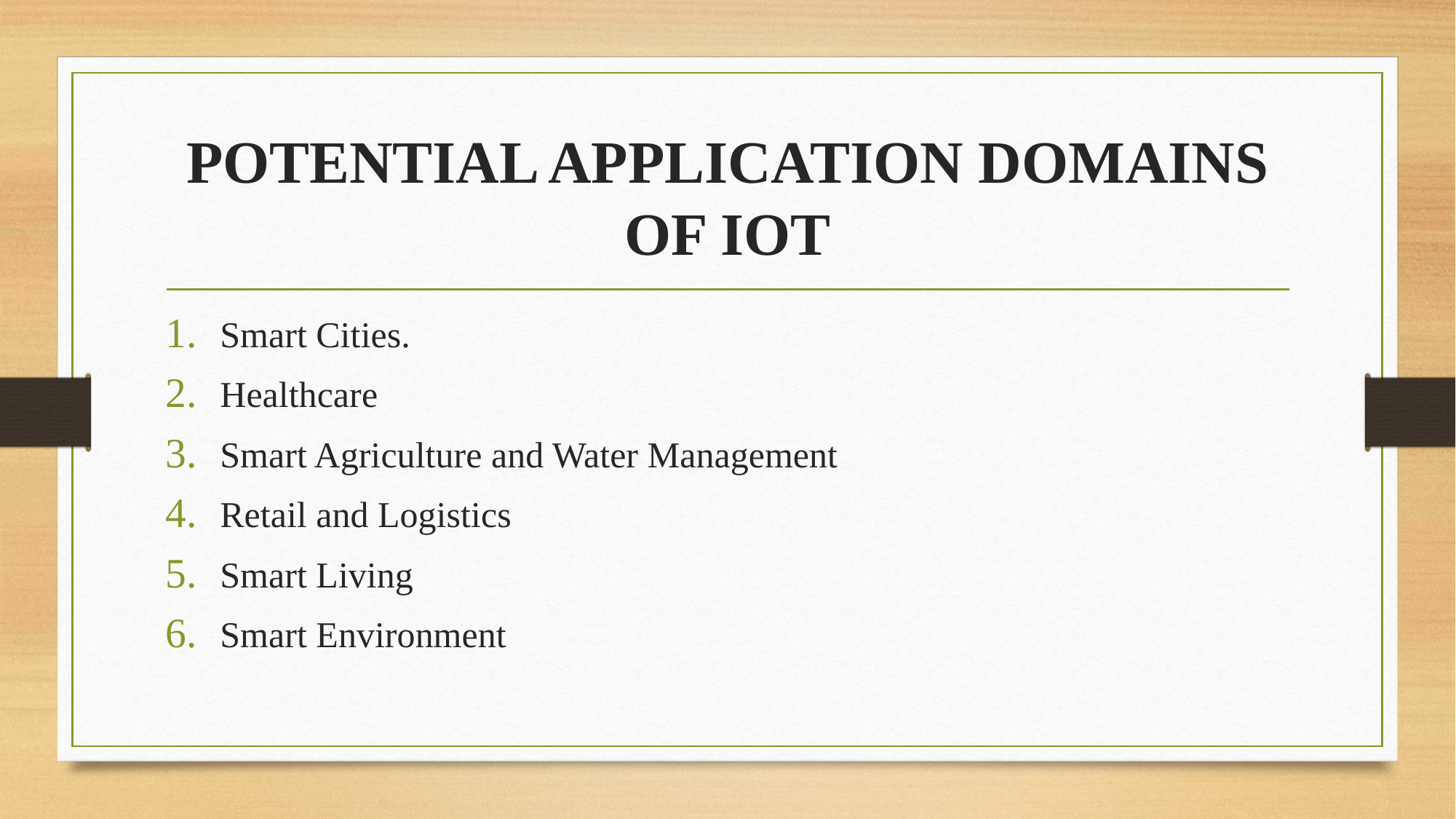

# POTENTIAL APPLICATION DOMAINS OF IOT
Smart Cities.
Healthcare
Smart Agriculture and Water Management
Retail and Logistics
Smart Living
Smart Environment